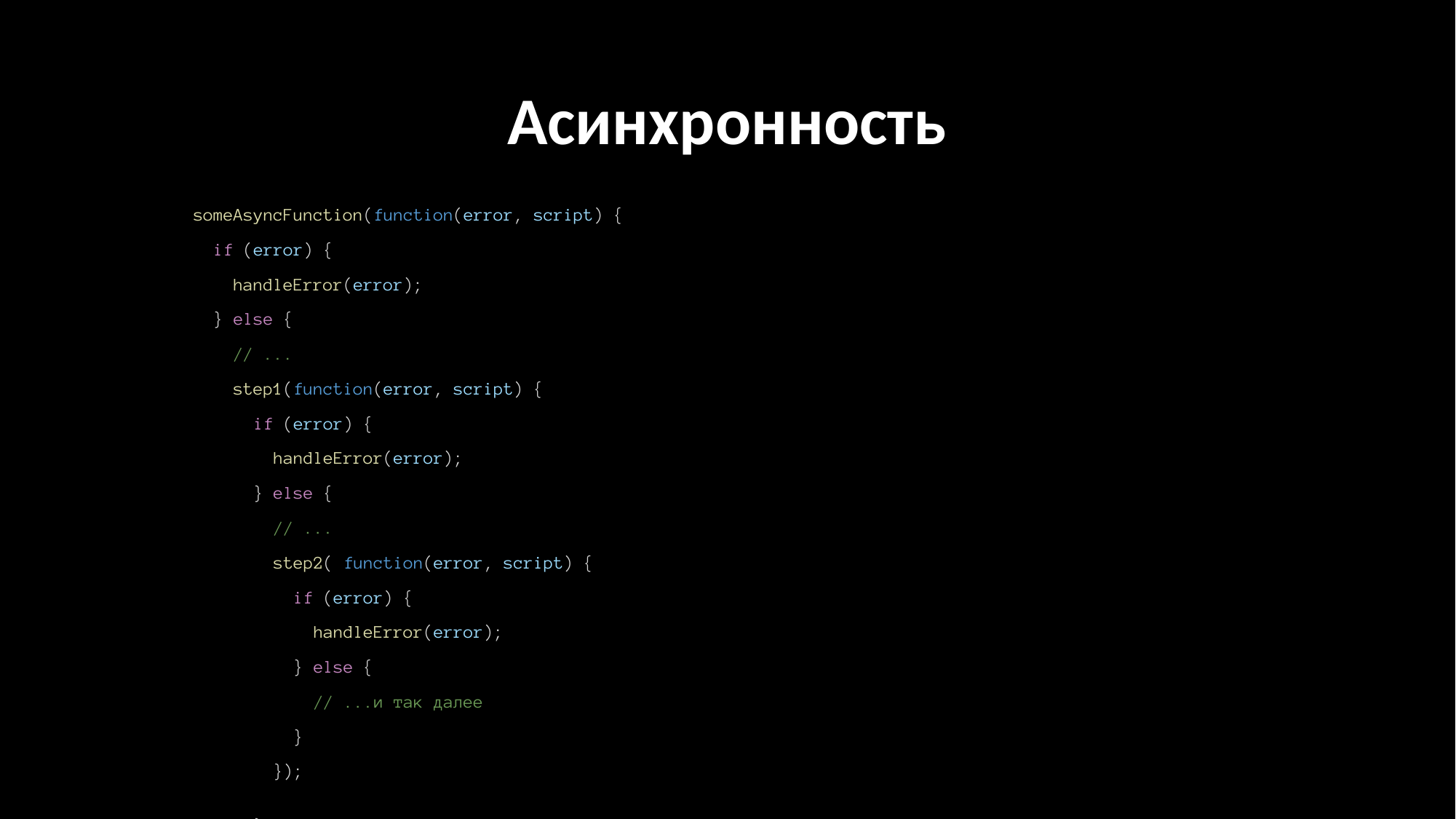

# Асинхронность
someAsyncFunction(function(error, script) {
  if (error) {
    handleError(error);
  } else {
    // ...
    step1(function(error, script) {
      if (error) {
        handleError(error);
      } else {
        // ...
        step2( function(error, script) {
          if (error) {
            handleError(error);
          } else {
            // ...и так далее
          }
        });
      }
    })
  }
});